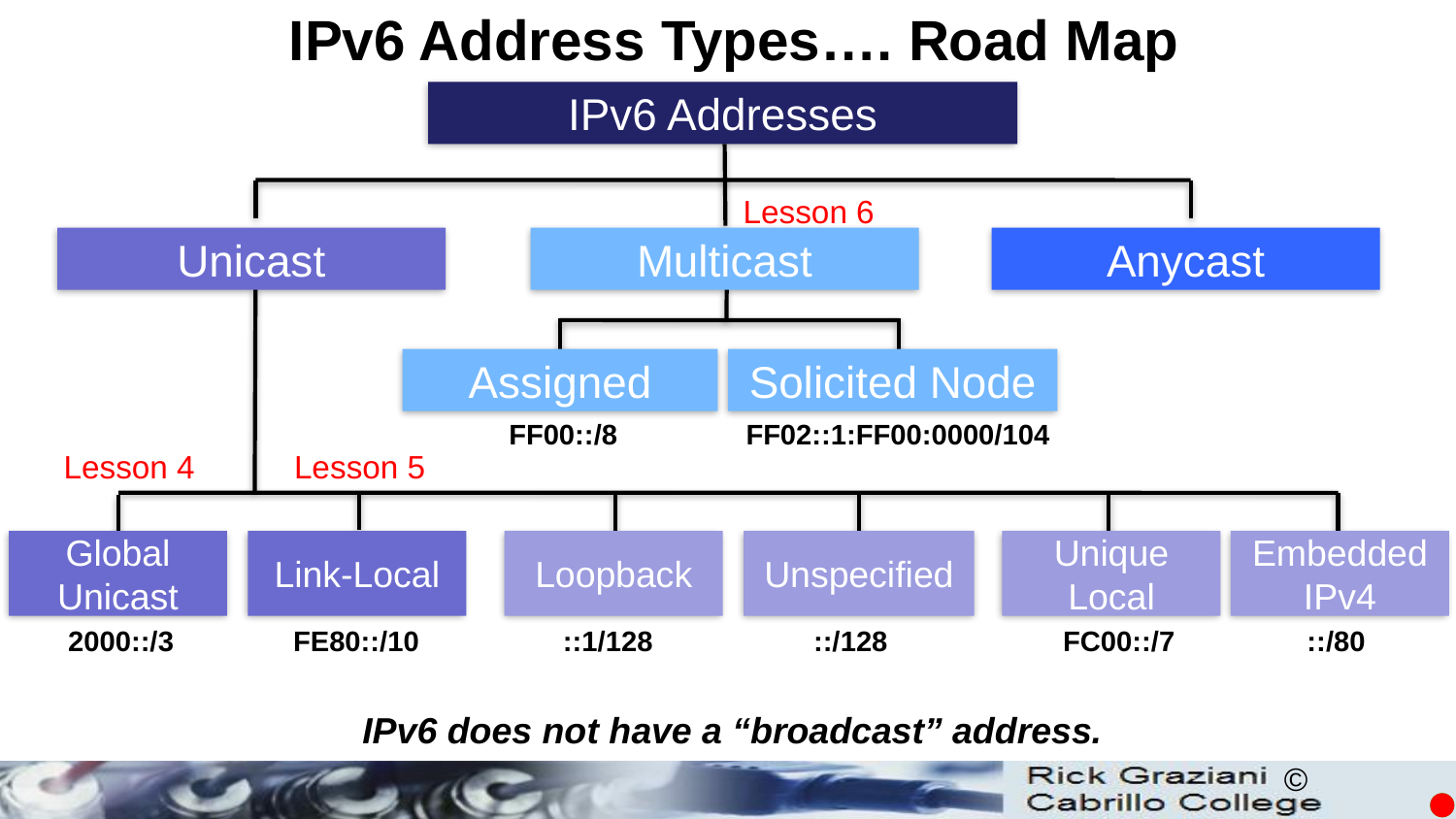

IPv6 Address Types…. Road Map
IPv6 Addresses
Lesson 6
Unicast
Multicast
Anycast
Assigned
Solicited Node
FF00::/8
FF02::1:FF00:0000/104
Lesson 4
Lesson 5
Global Unicast
Link-Local
Loopback
Unspecified
Unique Local
Embedded IPv4
2000::/3
FE80::/10
::1/128
::/128
FC00::/7
::/80
IPv6 does not have a “broadcast” address.